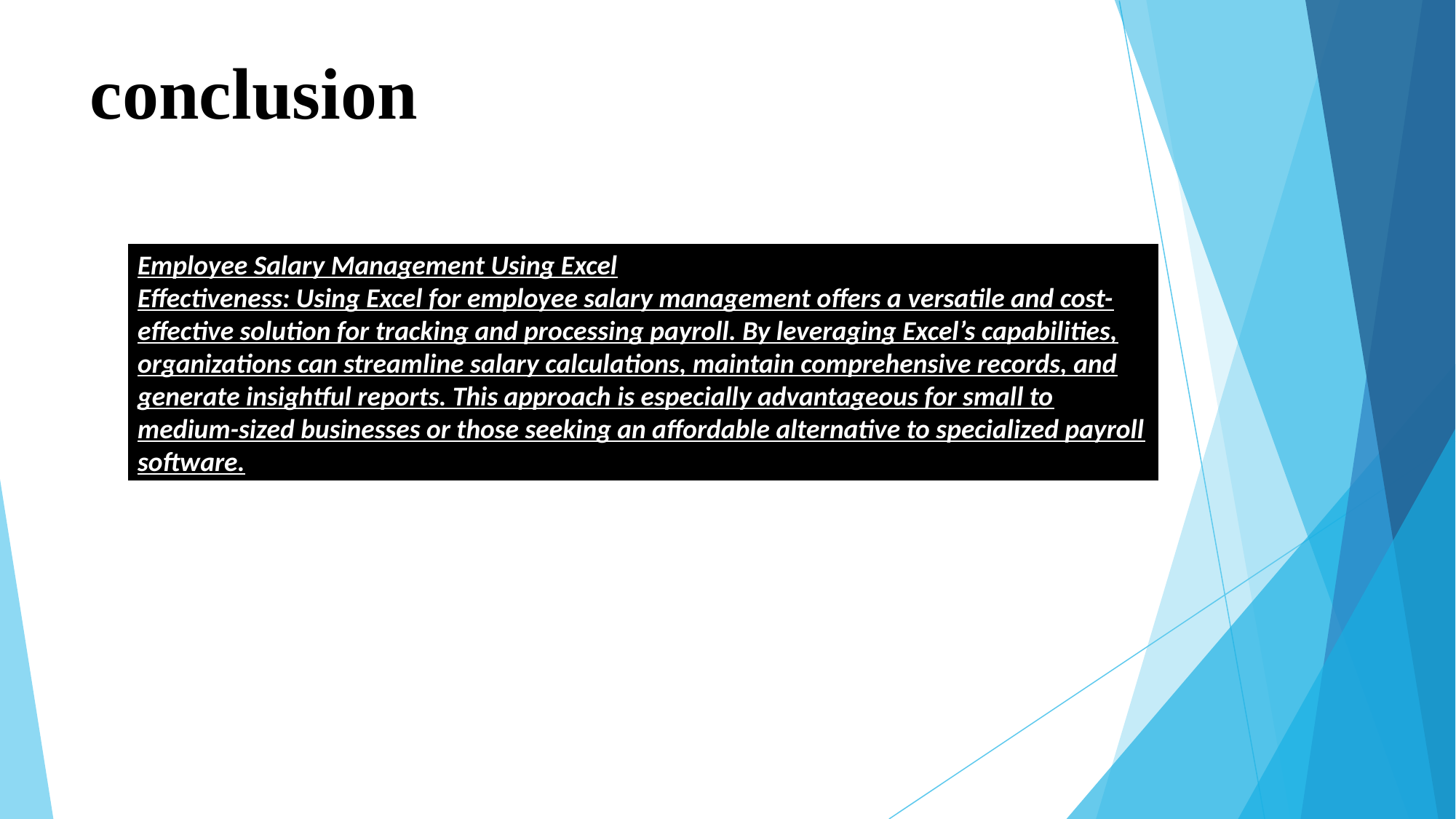

# conclusion
Employee Salary Management Using Excel
Effectiveness: Using Excel for employee salary management offers a versatile and cost-effective solution for tracking and processing payroll. By leveraging Excel’s capabilities, organizations can streamline salary calculations, maintain comprehensive records, and generate insightful reports. This approach is especially advantageous for small to medium-sized businesses or those seeking an affordable alternative to specialized payroll software.